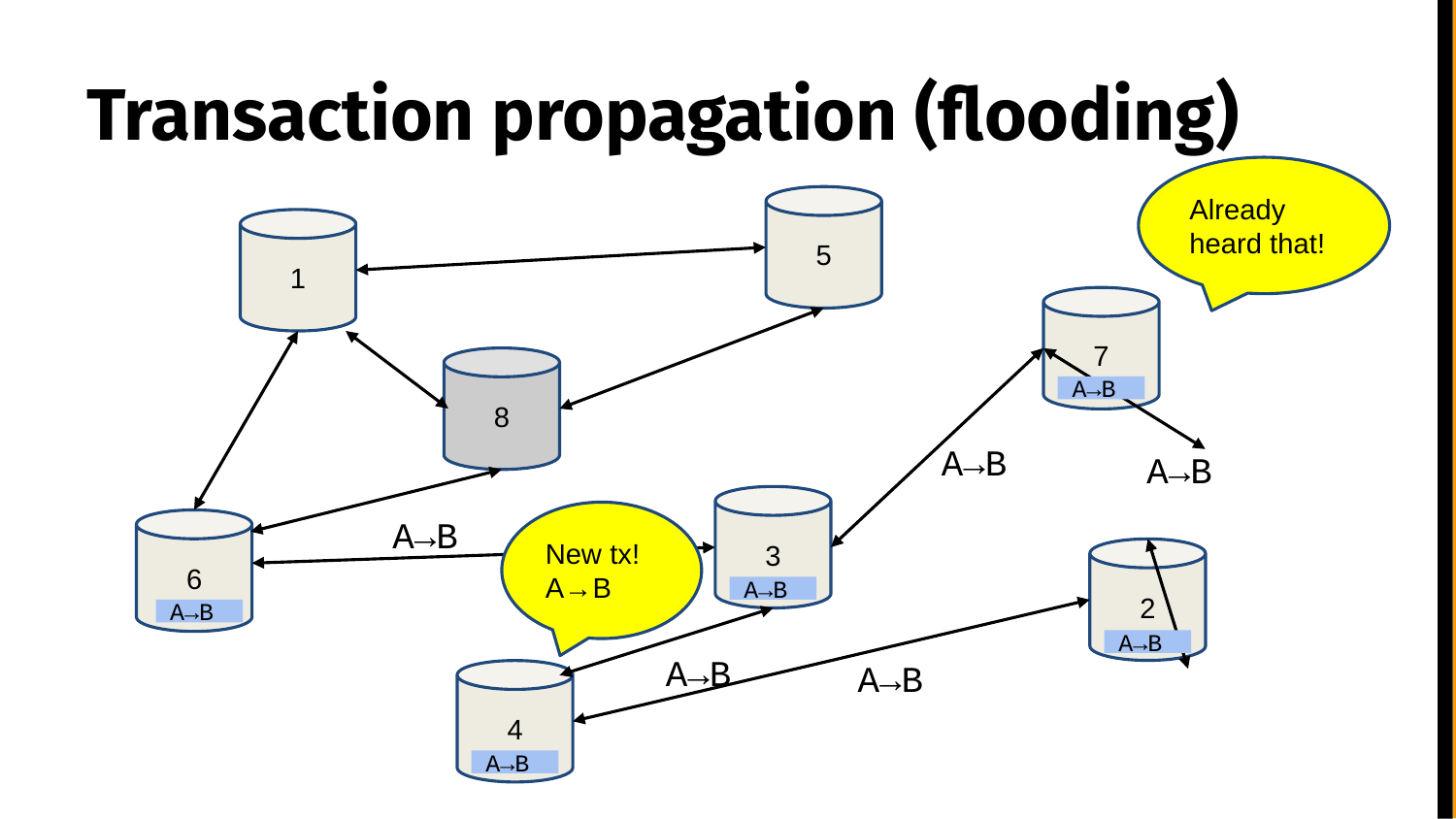

Transaction propagation (flooding)
Already heard that!
5
1

7

8

A→B
A→B
A→B

3
New tx!
A→B
6
A→B
2

A→B
A→B

A→B
A→B
4
A→B
A→B